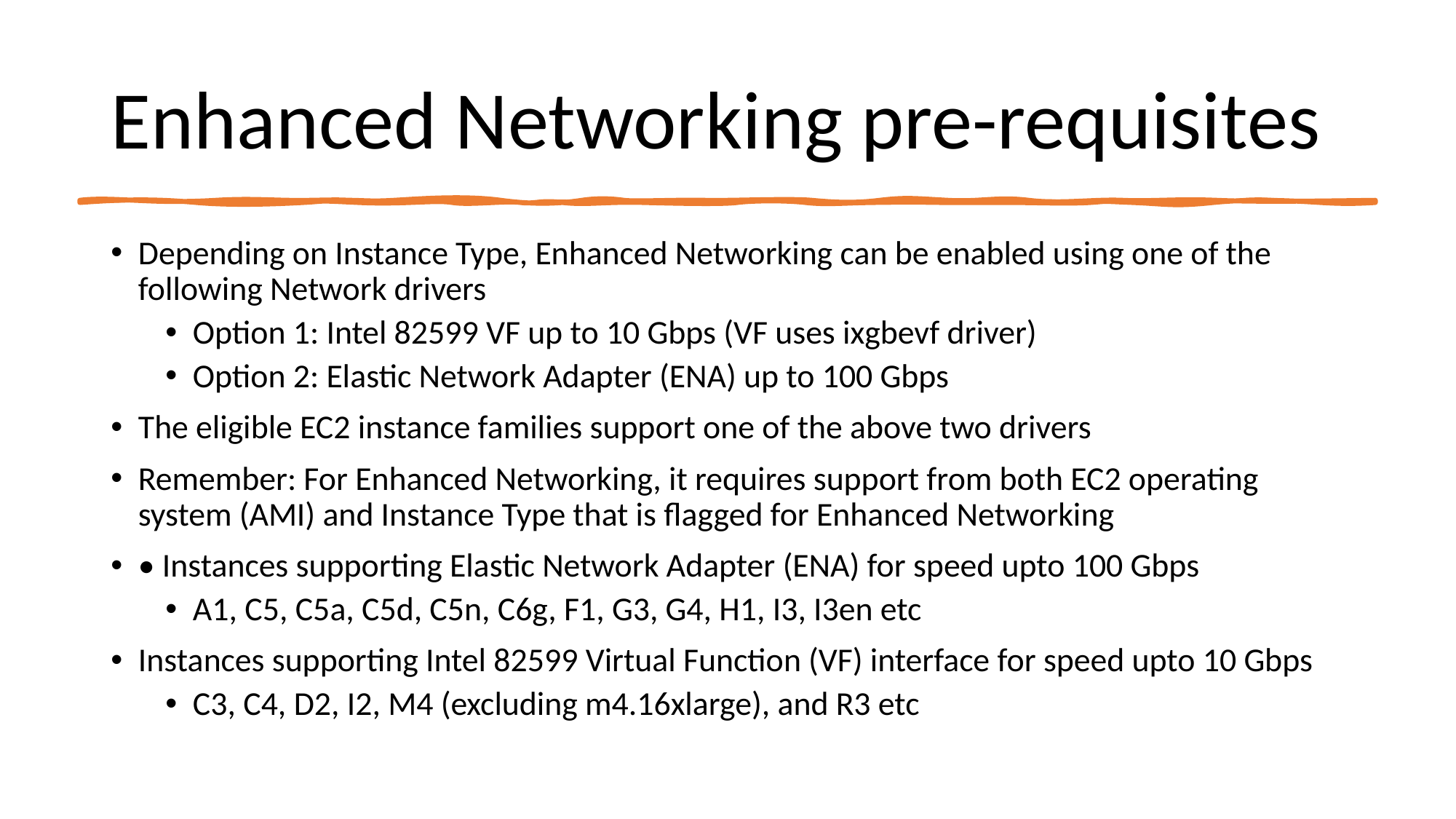

# Enhanced Networking pre-requisites

Depending on Instance Type, Enhanced Networking can be enabled using one of the following Network drivers
Option 1: Intel 82599 VF up to 10 Gbps (VF uses ixgbevf driver)
Option 2: Elastic Network Adapter (ENA) up to 100 Gbps
The eligible EC2 instance families support one of the above two drivers
Remember: For Enhanced Networking, it requires support from both EC2 operating system (AMI) and Instance Type that is flagged for Enhanced Networking
• Instances supporting Elastic Network Adapter (ENA) for speed upto 100 Gbps
A1, C5, C5a, C5d, C5n, C6g, F1, G3, G4, H1, I3, I3en etc
Instances supporting Intel 82599 Virtual Function (VF) interface for speed upto 10 Gbps
C3, C4, D2, I2, M4 (excluding m4.16xlarge), and R3 etc